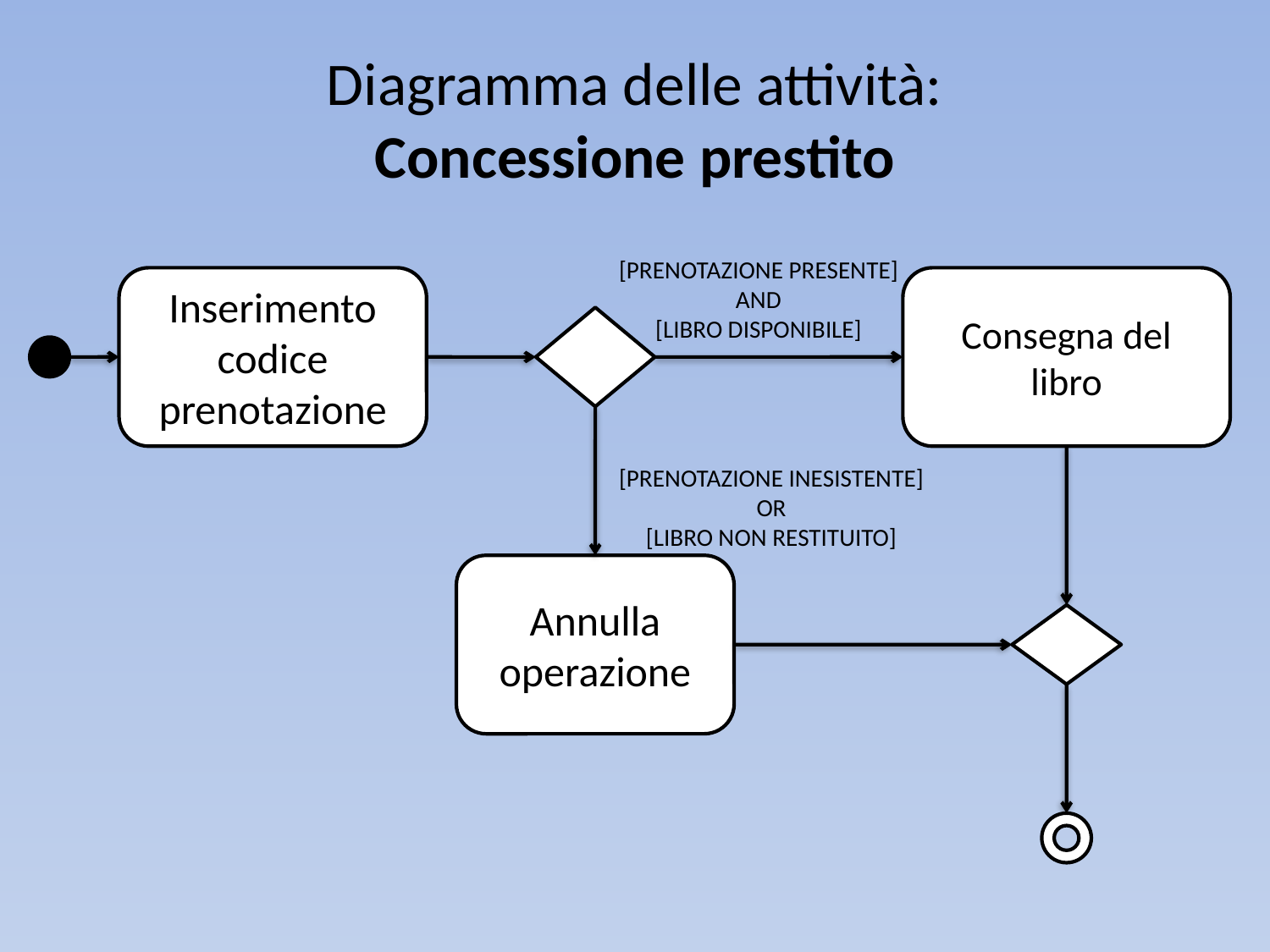

# Diagramma delle attività: Concessione prestito
[PRENOTAZIONE PRESENTE]
AND
[LIBRO DISPONIBILE]
Inserimento codice prenotazione
Consegna del libro

[PRENOTAZIONE INESISTENTE]
OR
[LIBRO NON RESTITUITO]
Annulla operazione